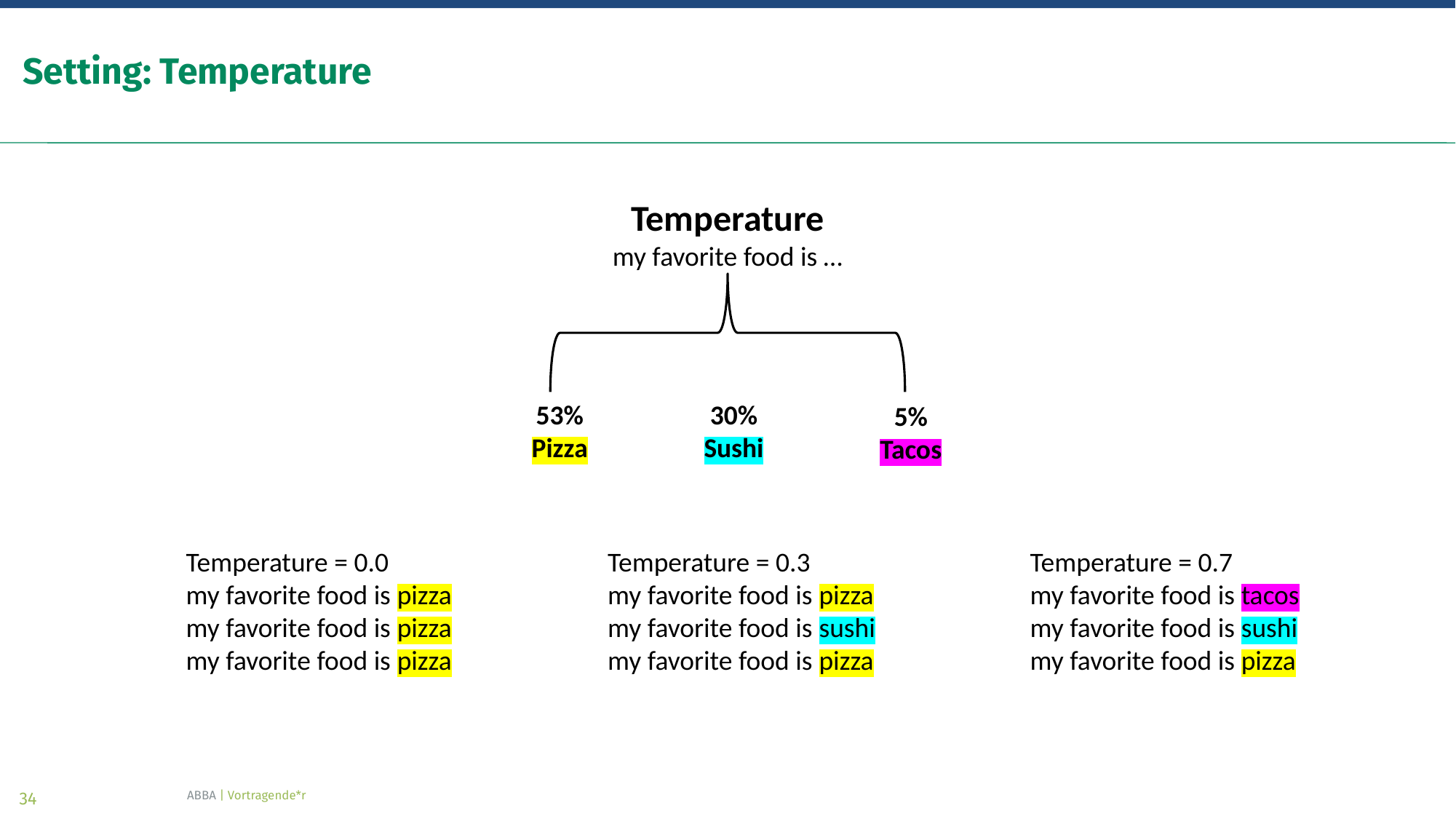

# Setting: Temperature

Temperature
my favorite food is …
30%
Sushi
53%
Pizza
5%
Tacos
Temperature = 0.0
my favorite food is pizza
my favorite food is pizza
my favorite food is pizza
Temperature = 0.3
my favorite food is pizza
my favorite food is sushi
my favorite food is pizza
Temperature = 0.7
my favorite food is tacos
my favorite food is sushi
my favorite food is pizza

ABBA | Vortragende*r
34